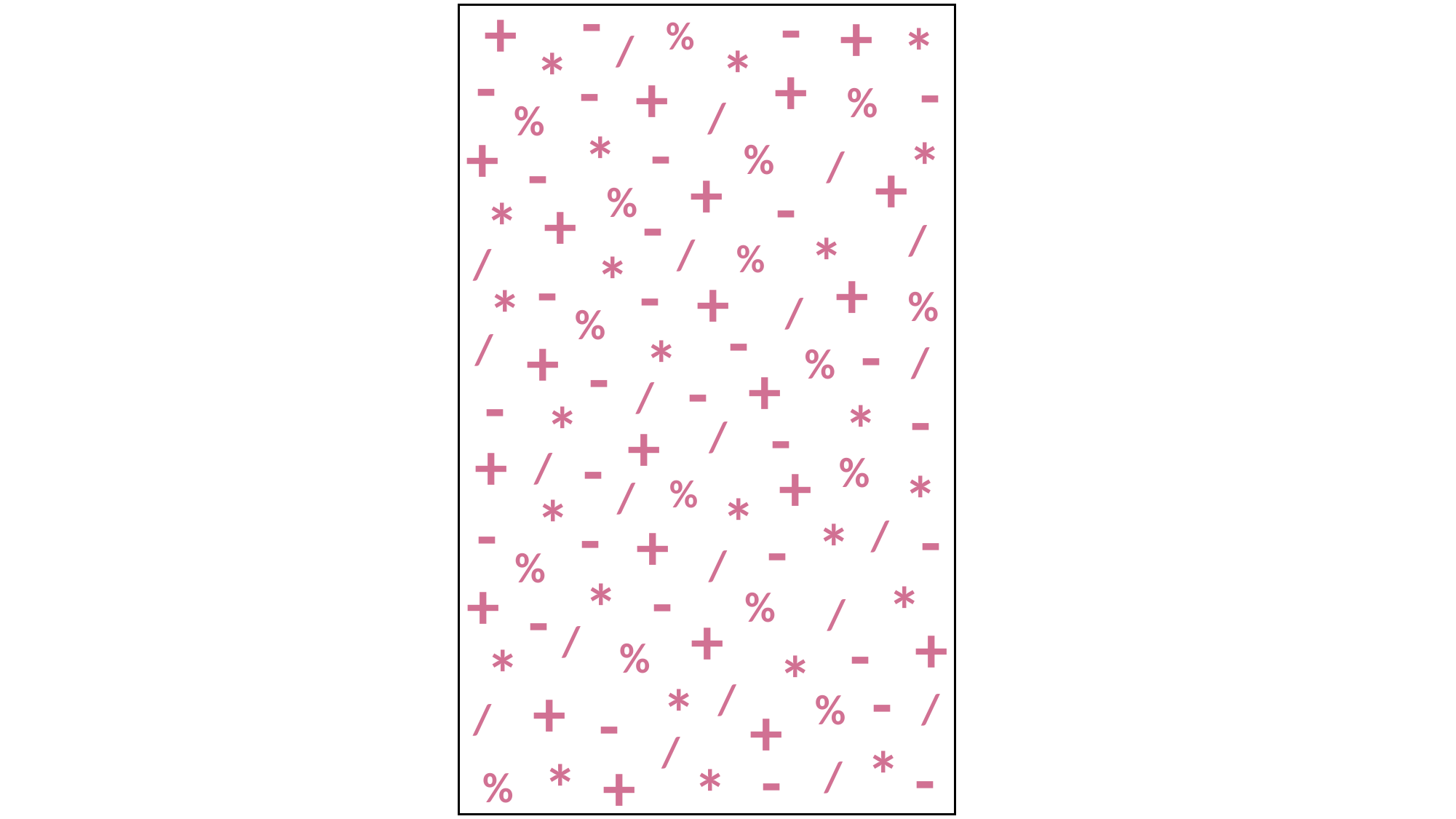

-
-
+
+
*

%
/
*
*
-
+
-
-
+
%
/
%
-
+
*
*
%
-
/
+
+
-
%
+
*
-
/
*
/
%
/
*
-
+
-
+
*
%
/
%
-
-
+
/
*
/
%
-
+
-
-
/
-
*
*
-
+
/
+
-
/
+
%
*
%
/
*
*
-
-
-
+
*
/
-
/
%
-
+
*
*
%
-
/
+
+
-
/
%
*
*
-
+
*
/
/
%
-
+
/
/
*
-
-
+
*
/
*
%